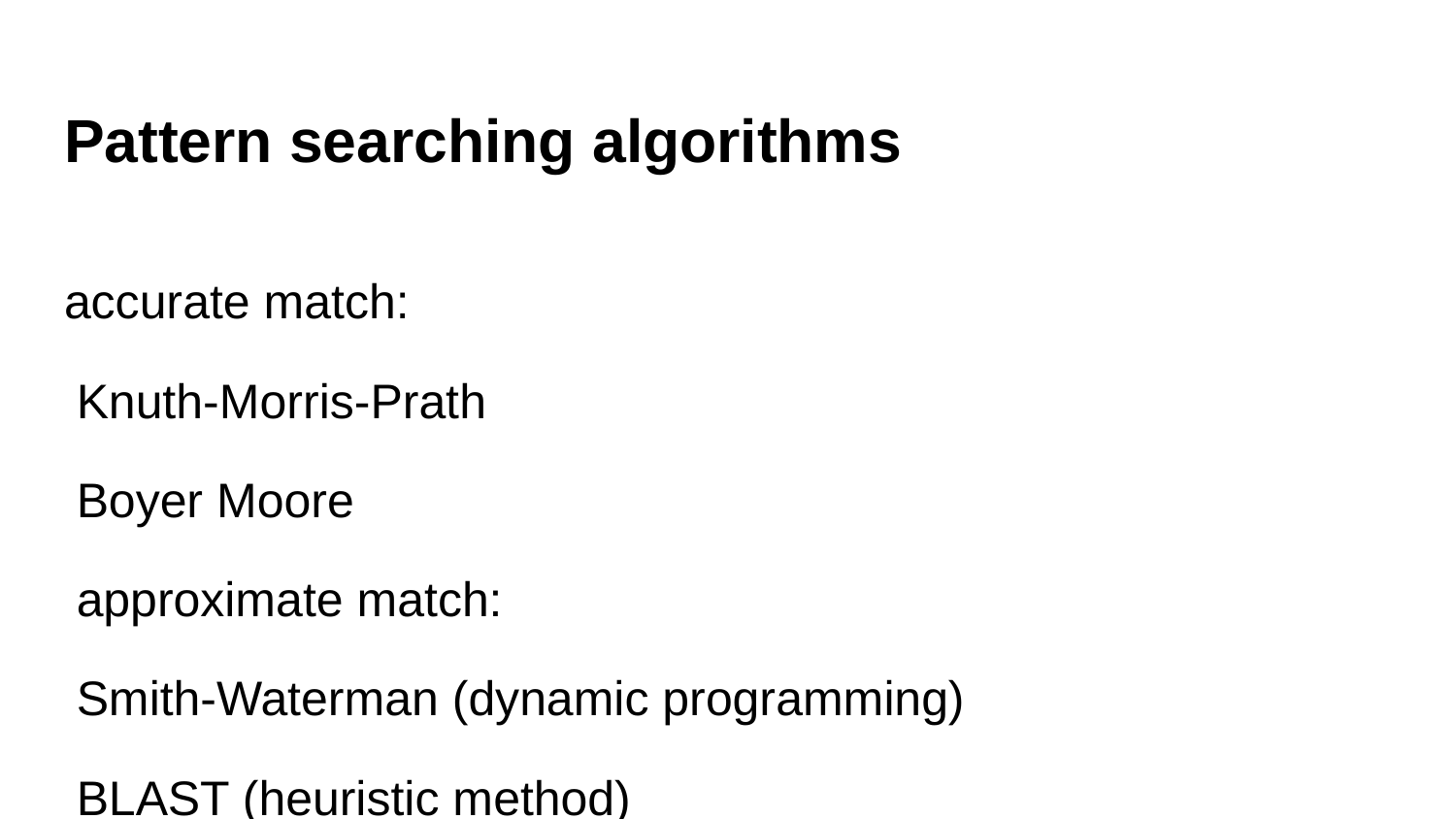

# Pattern searching algorithms

accurate match:
Knuth-Morris-Prath
Boyer Moore
approximate match:
Smith-Waterman (dynamic programming)
BLAST (heuristic method)